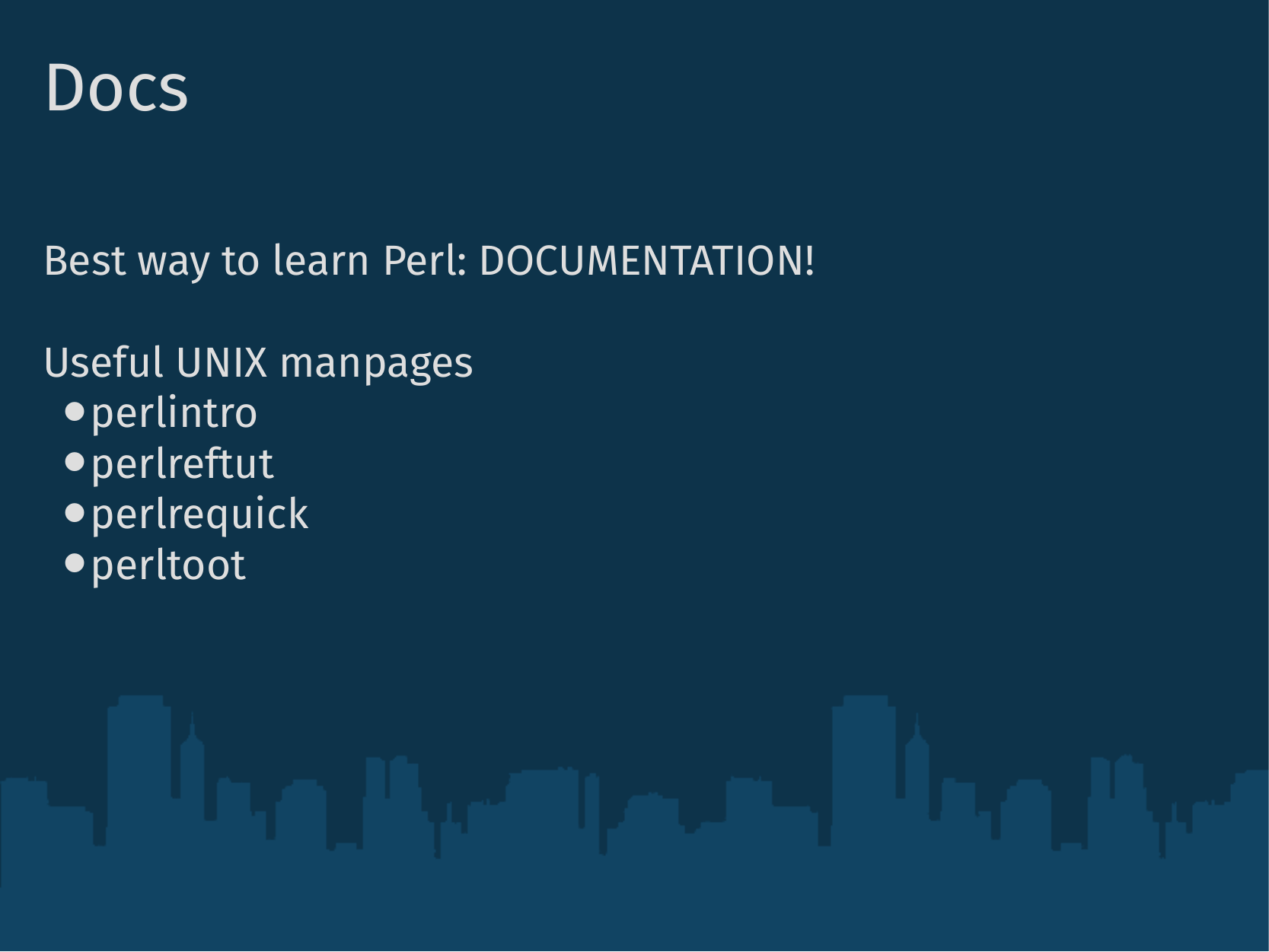

# Docs
Best way to learn Perl: DOCUMENTATION!

Useful UNIX manpages
perlintro
perlreftut
perlrequick
perltoot